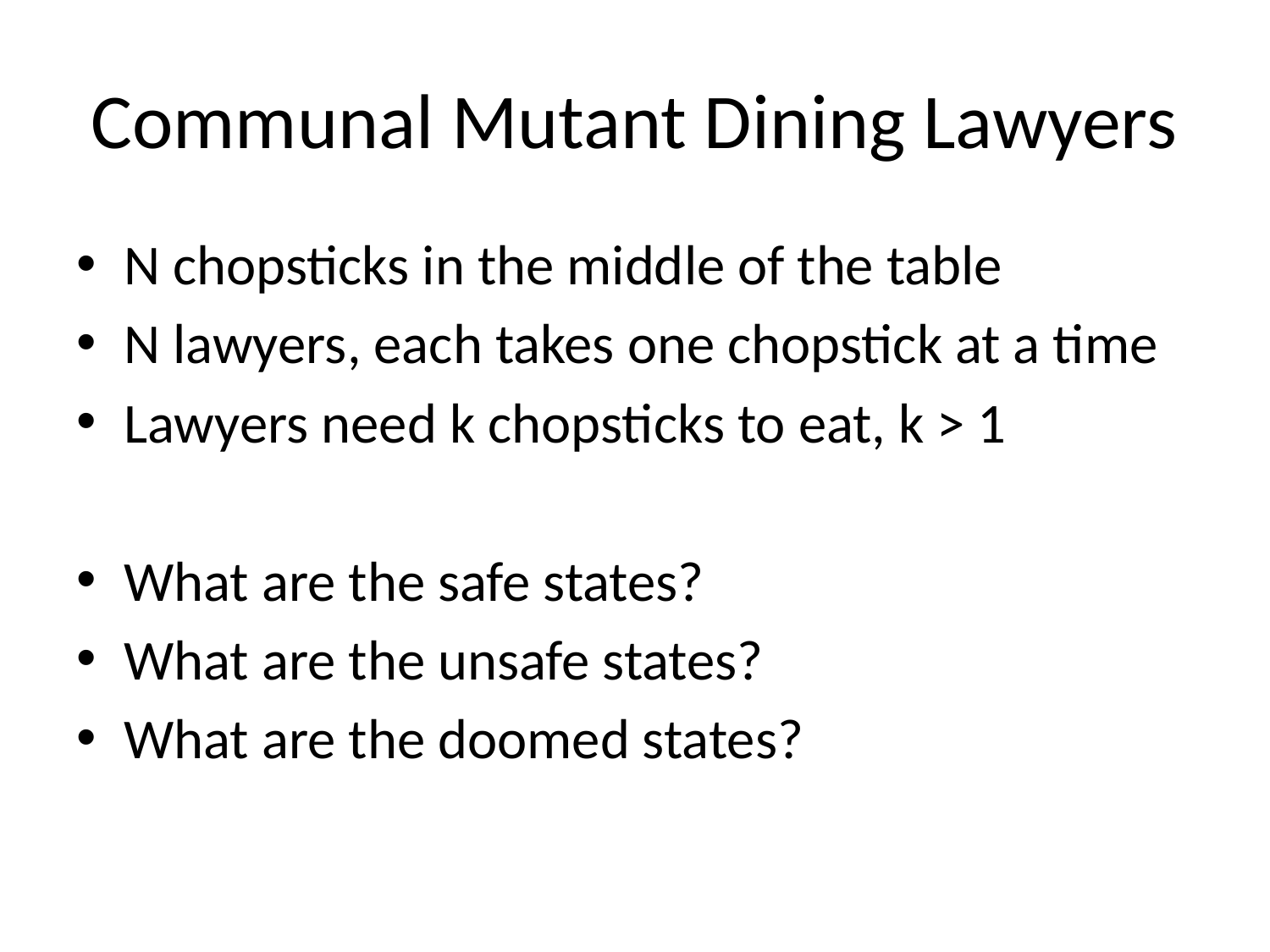

# Communal Mutant Dining Lawyers
N chopsticks in the middle of the table
N lawyers, each takes one chopstick at a time
Lawyers need k chopsticks to eat, k > 1

What are the safe states?
What are the unsafe states?
What are the doomed states?